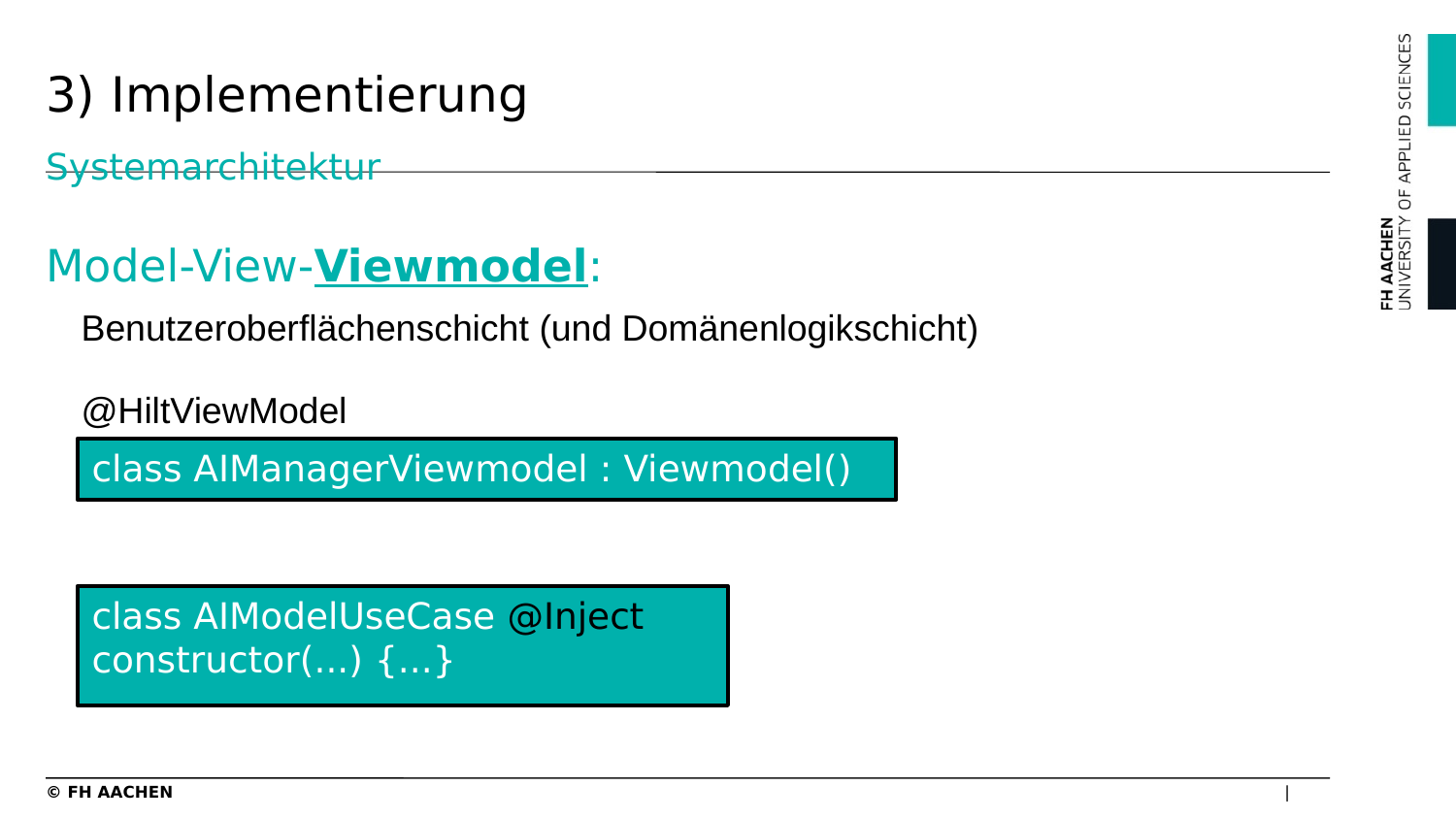

# 3) Implementierung Systemarchitektur
Model-View-Viewmodel:
Benutzeroberflächenschicht (und Domänenlogikschicht)
@HiltViewModel
class AIManagerViewmodel : Viewmodel()
class AIModelUseCase @Inject constructor(...) {...}
© FH AACHEN
  |
18